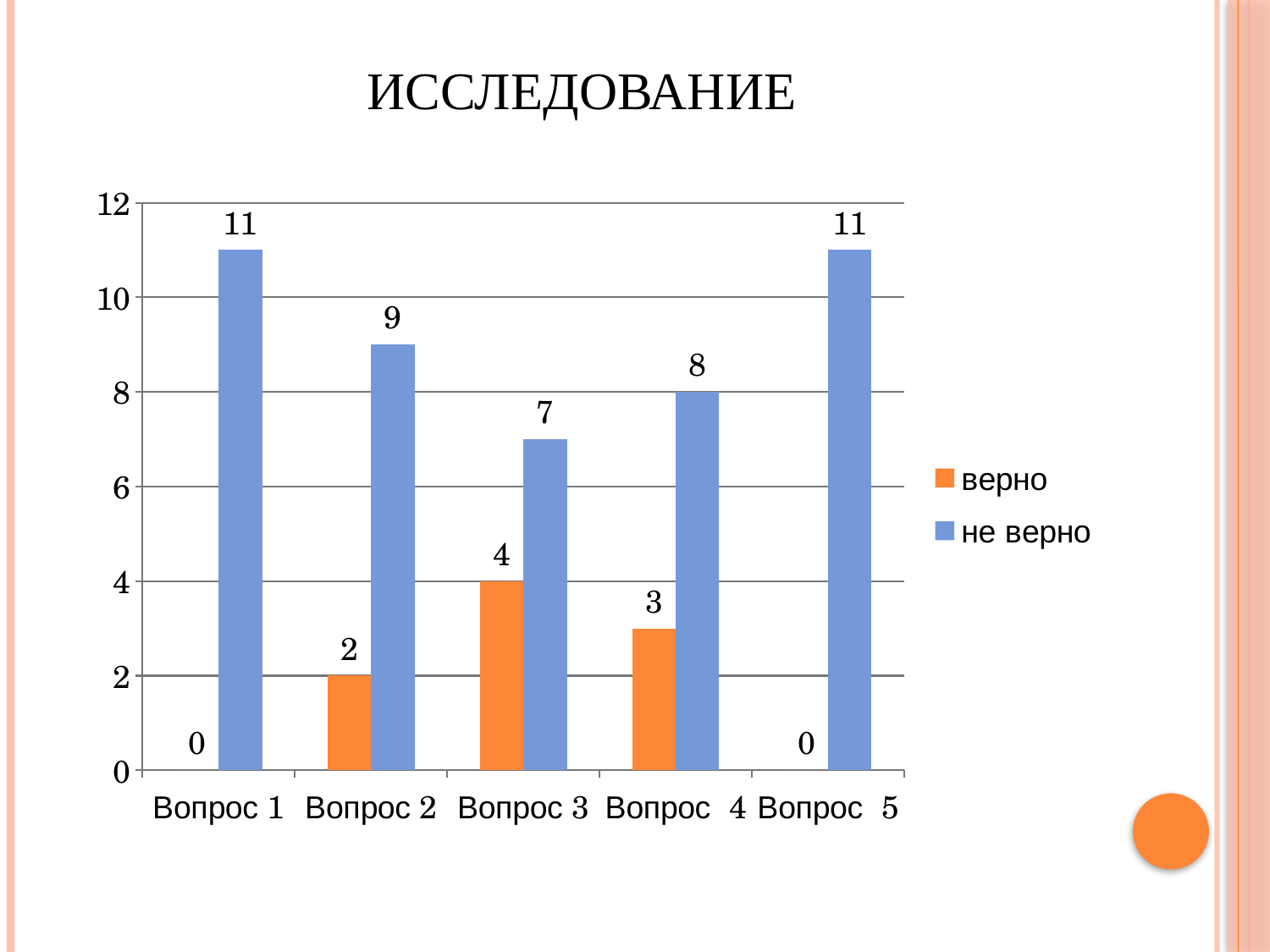

# Исследование

### Chart

| Category | верно | не верно |
|---|---|---|
| Вопрос 1 | 0.0 | 11.0 |
| Вопрос 2 | 2.0 | 9.0 |
| Вопрос 3 | 4.0 | 7.0 |
| Вопрос  4 | 3.0 | 8.0 |
| Вопрос  5 | 0.0 | 11.0 |